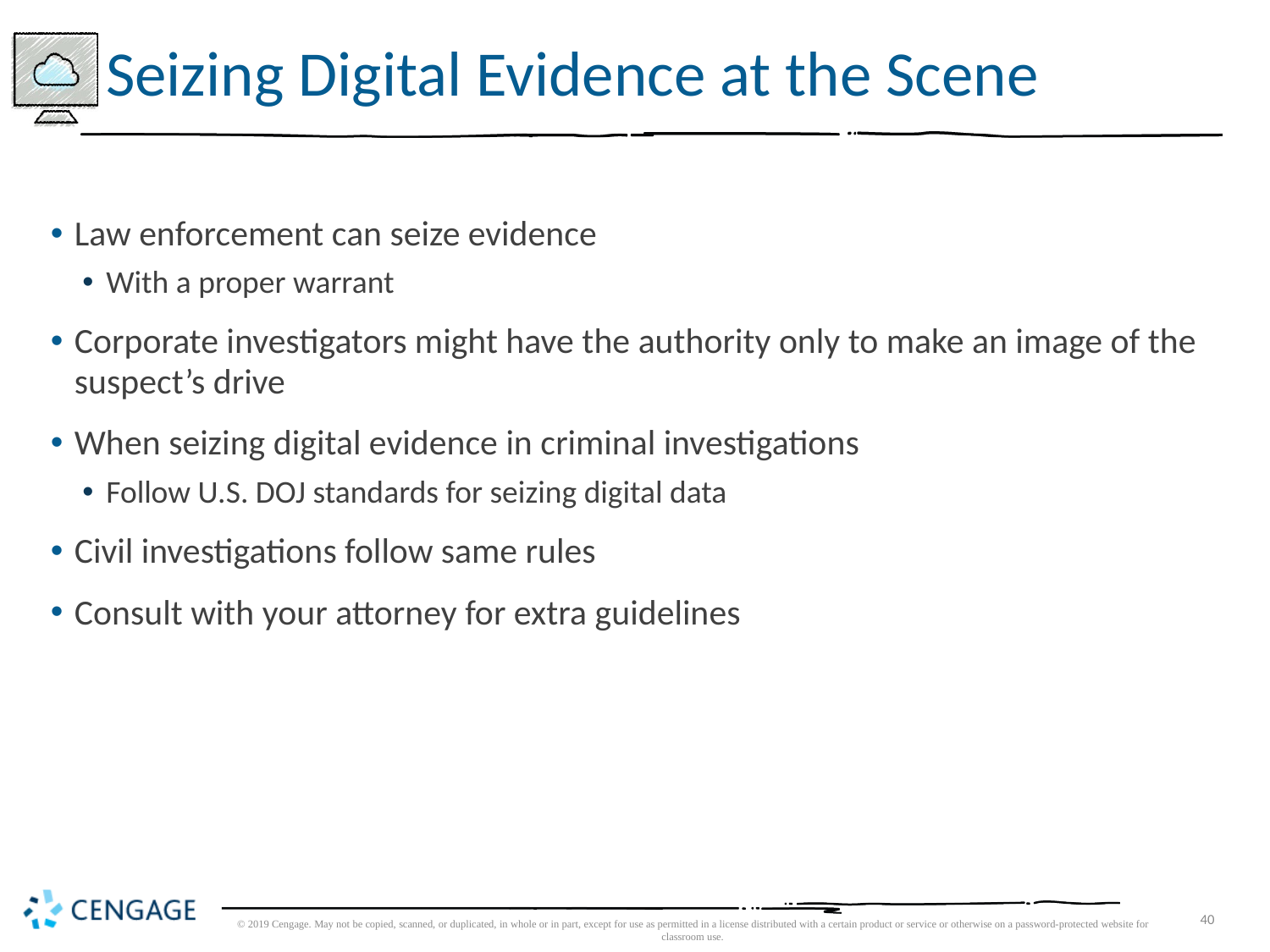

# Seizing Digital Evidence at the Scene
Law enforcement can seize evidence
With a proper warrant
Corporate investigators might have the authority only to make an image of the suspect’s drive
When seizing digital evidence in criminal investigations
Follow U.S. DOJ standards for seizing digital data
Civil investigations follow same rules
Consult with your attorney for extra guidelines
© 2019 Cengage. May not be copied, scanned, or duplicated, in whole or in part, except for use as permitted in a license distributed with a certain product or service or otherwise on a password-protected website for classroom use.